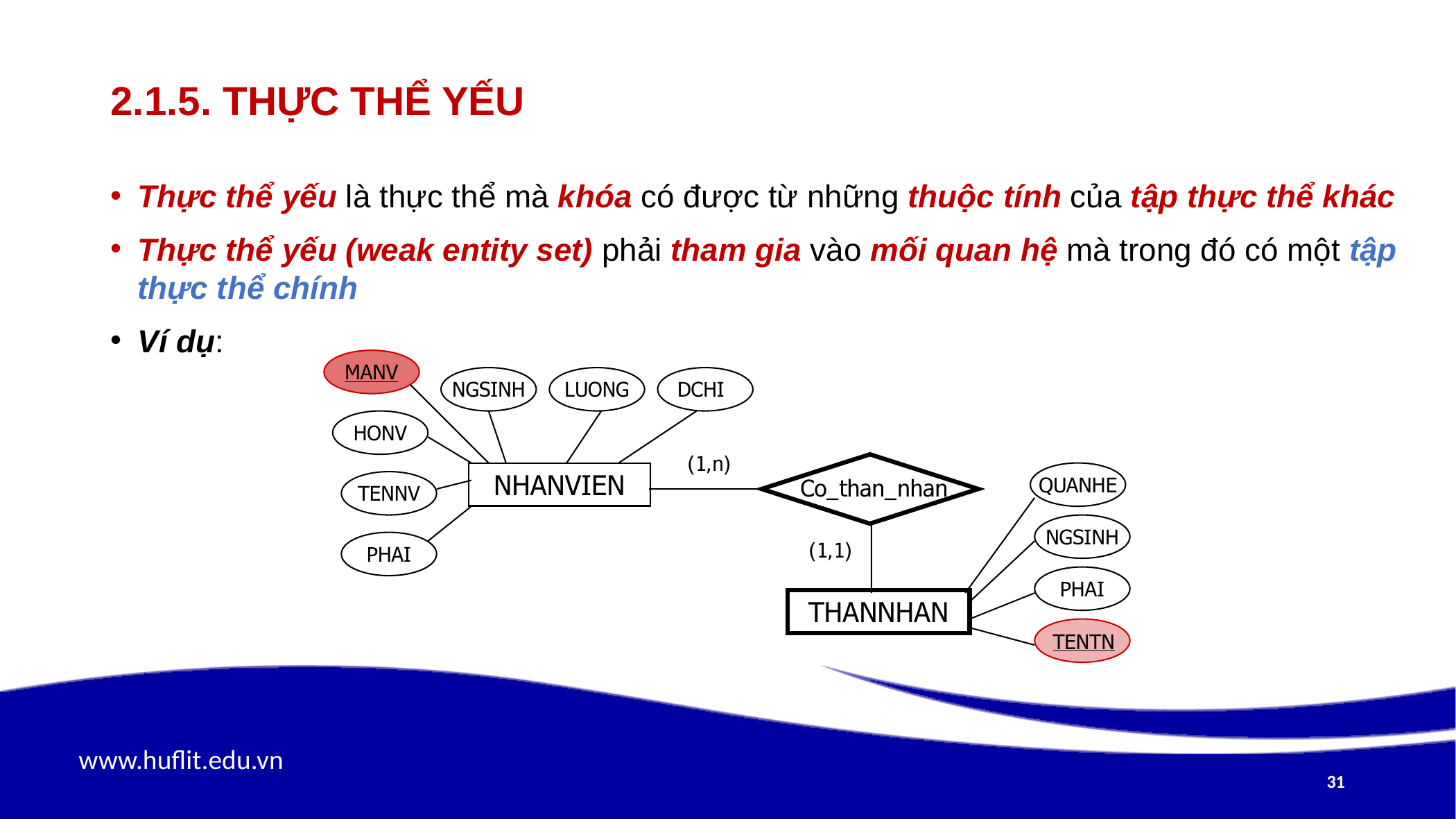

# 2.1.5. Thực thể yếu
Thực thể yếu là thực thể mà khóa có được từ những thuộc tính của tập thực thể khác
Thực thể yếu (weak entity set) phải tham gia vào mối quan hệ mà trong đó có một tập thực thể chính
Ví dụ:

MANV

NGSINH

LUONG

DCHI

HONV

NHANVIEN

TENNV

PHAI
(1,n)

Co_than_nhan

(1,1)

QUANHE

NGSINH

PHAI
THANNHAN

TENTN

31